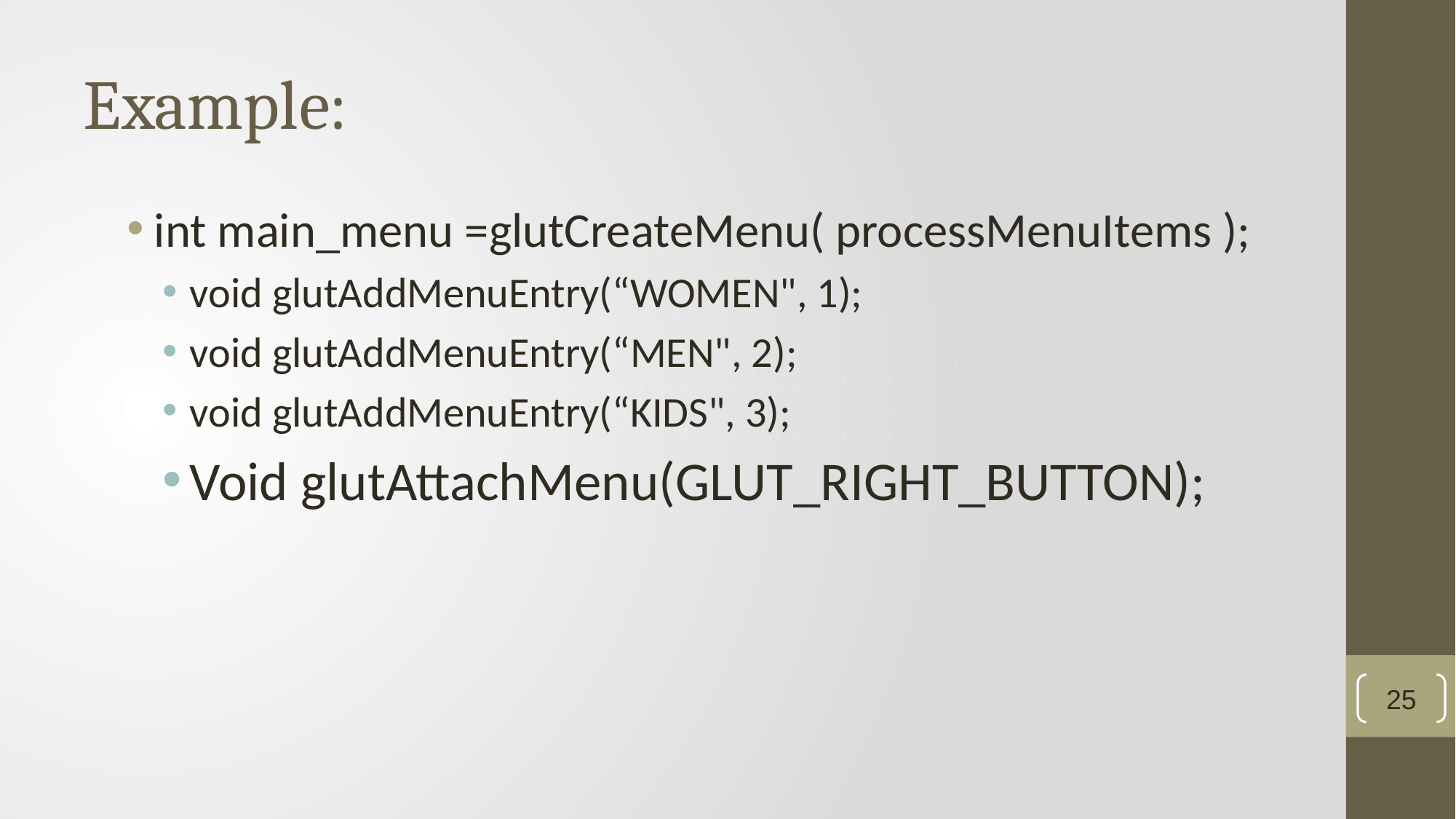

# Example:
int main_menu =glutCreateMenu( processMenuItems );
void glutAddMenuEntry(“WOMEN", 1);
void glutAddMenuEntry(“MEN", 2);
void glutAddMenuEntry(“KIDS", 3);
Void glutAttachMenu(GLUT_RIGHT_BUTTON);
25